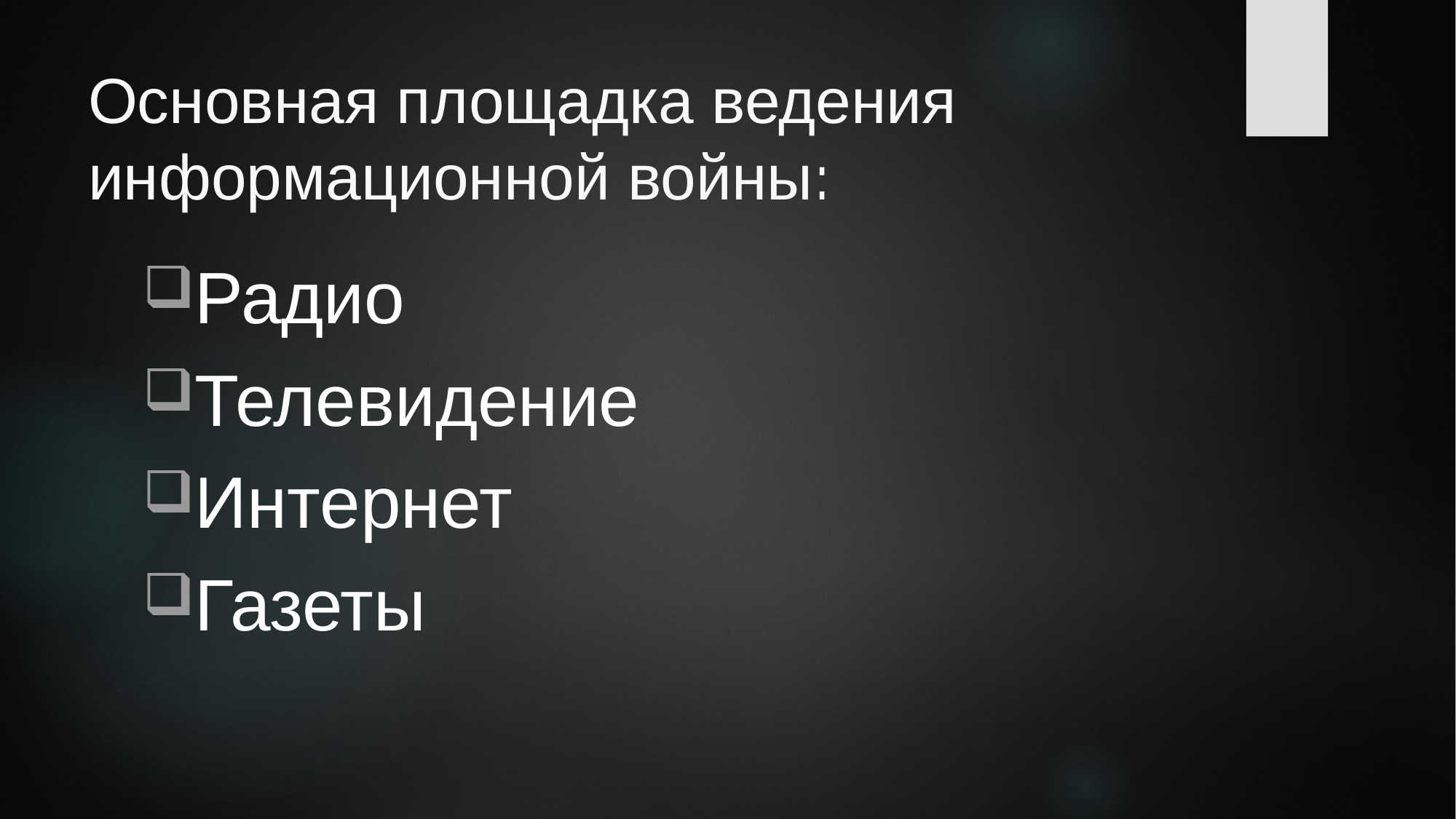

# Основная площадка ведения информационной войны:
Радио
Телевидение
Интернет
Газеты